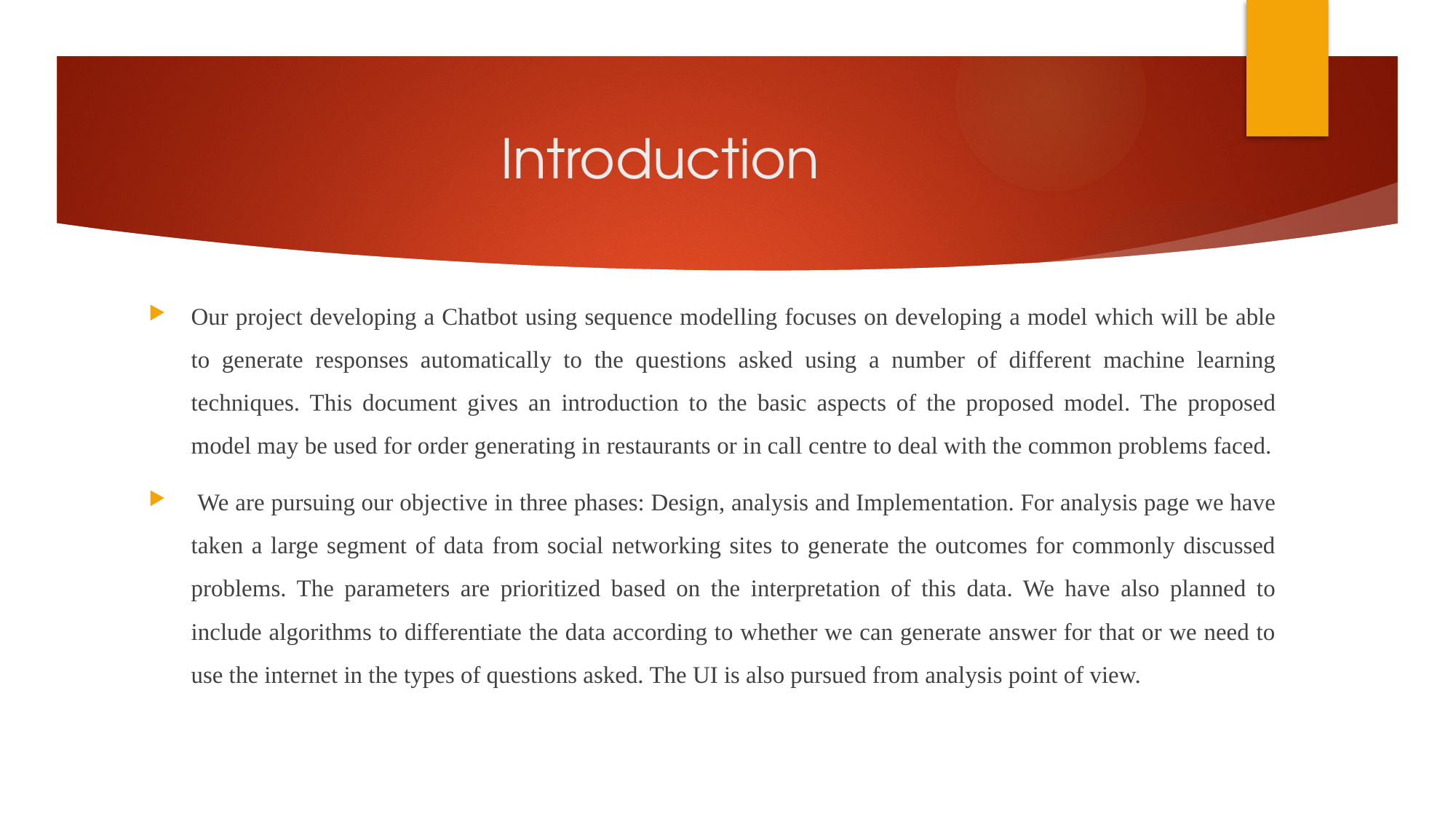

# Introduction
Our project developing a Chatbot using sequence modelling focuses on developing a model which will be able to generate responses automatically to the questions asked using a number of different machine learning techniques. This document gives an introduction to the basic aspects of the proposed model. The proposed model may be used for order generating in restaurants or in call centre to deal with the common problems faced.
 We are pursuing our objective in three phases: Design, analysis and Implementation. For analysis page we have taken a large segment of data from social networking sites to generate the outcomes for commonly discussed problems. The parameters are prioritized based on the interpretation of this data. We have also planned to include algorithms to differentiate the data according to whether we can generate answer for that or we need to use the internet in the types of questions asked. The UI is also pursued from analysis point of view.